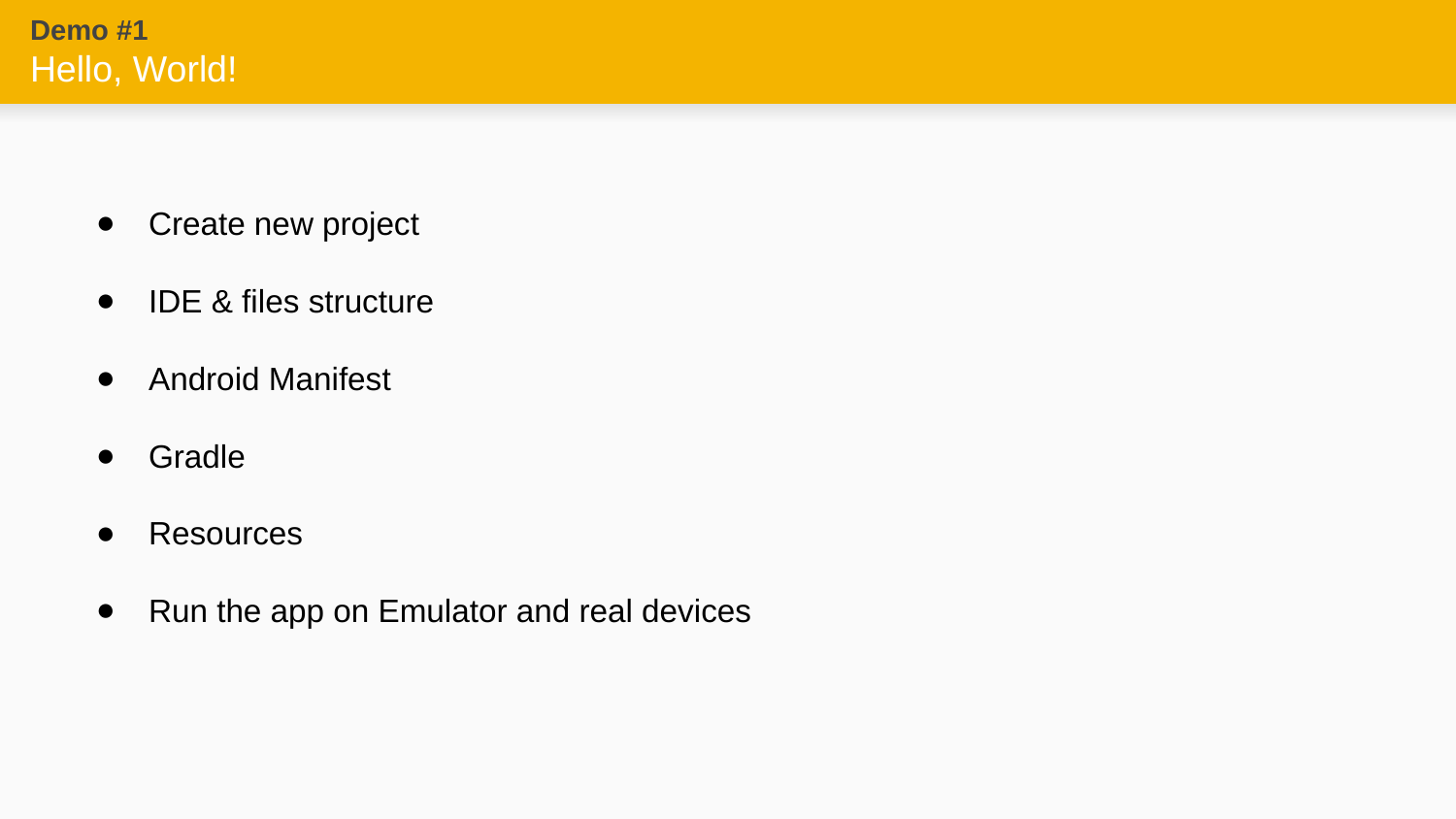

# Demo #1
Hello, World!
Create new project

IDE & files structure

Android Manifest

Gradle

Resources

Run the app on Emulator and real devices